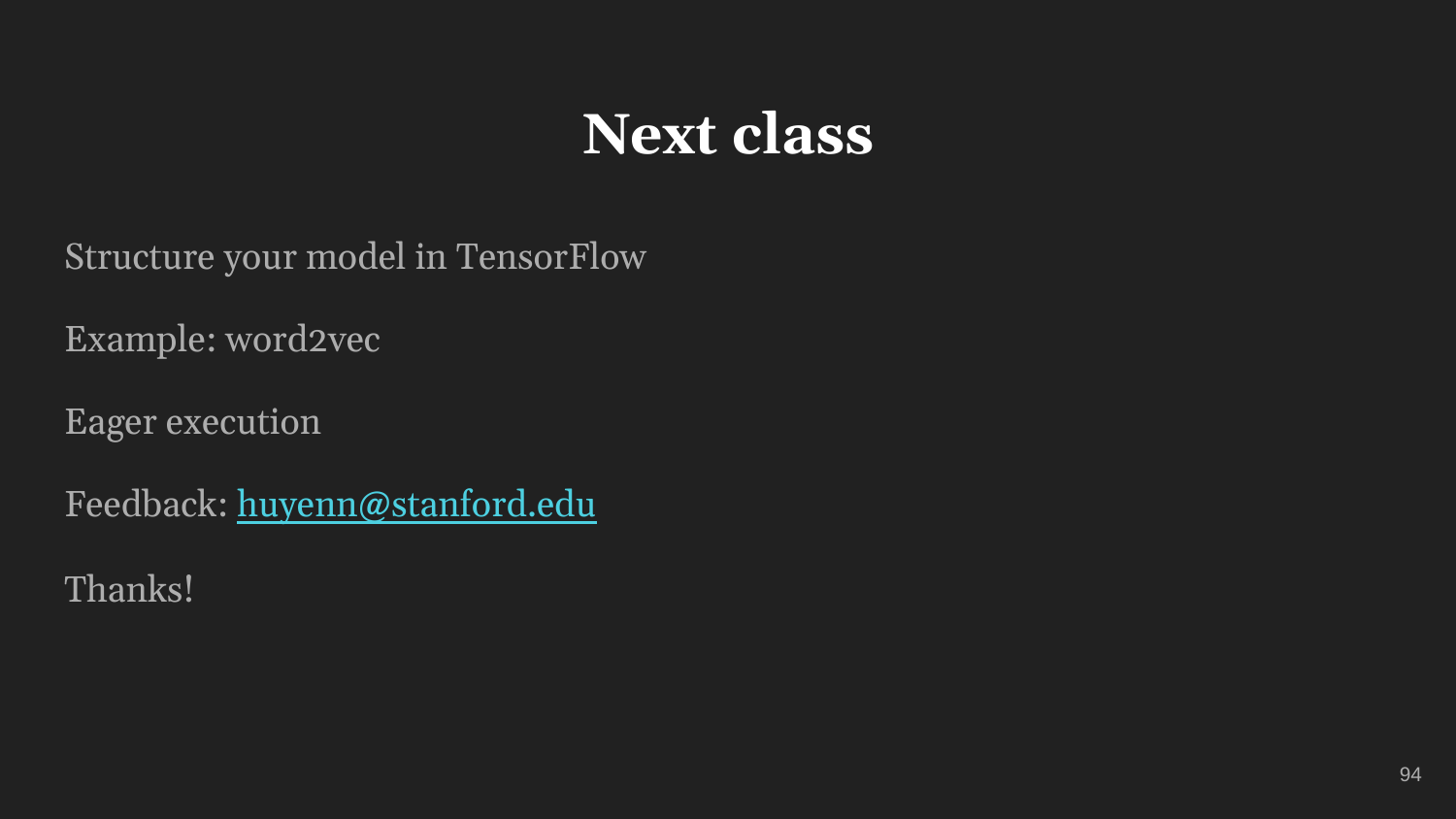

# Next class
Structure your model in TensorFlow
Example: word2vec
Eager execution
Feedback: huyenn@stanford.edu
Thanks!
94